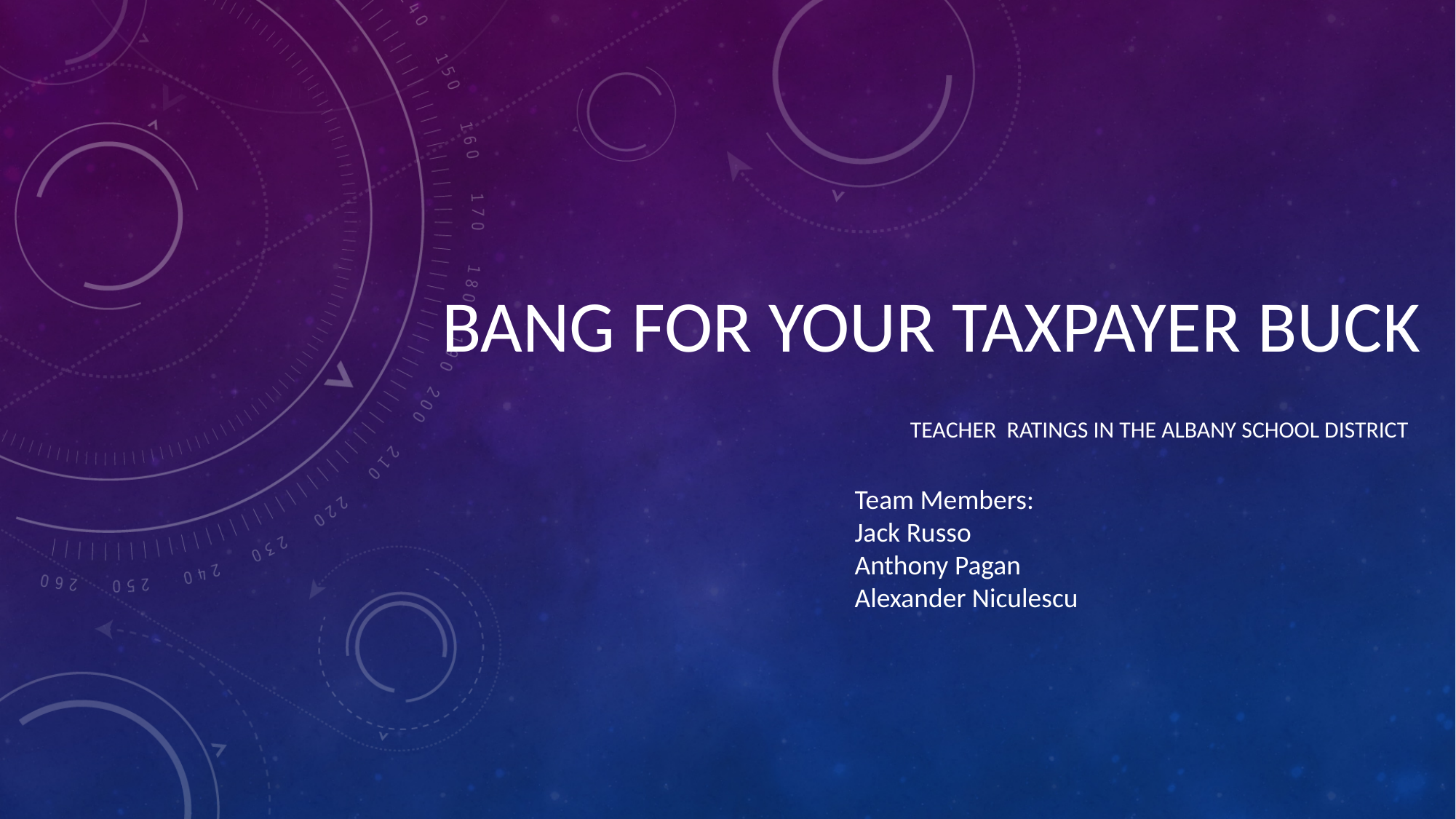

# Bang For Your Taxpayer Buck
Teacher  Ratings in the Albany School District

Team Members:
Jack Russo
Anthony Pagan
Alexander Niculescu